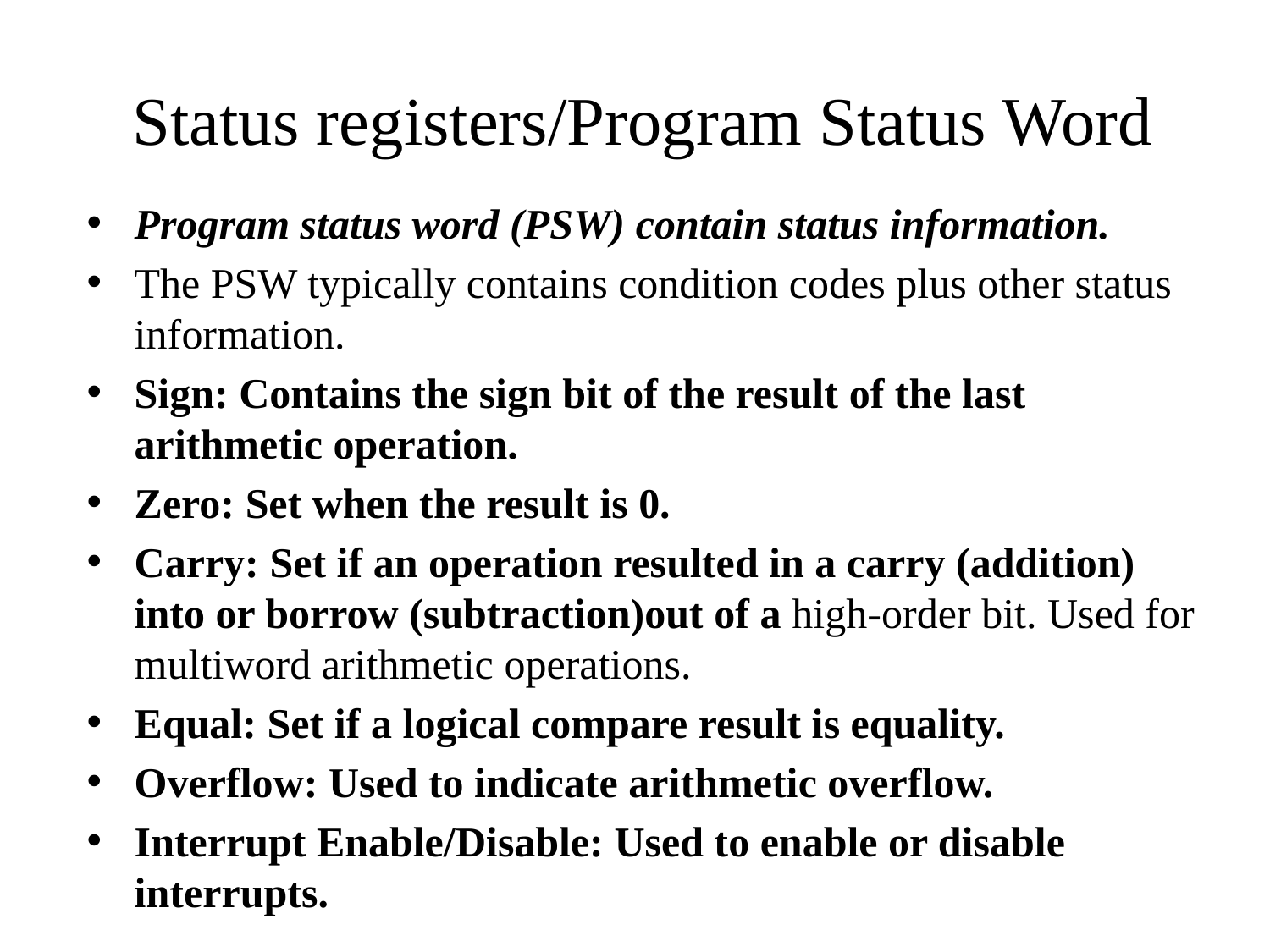

# Status registers/Program Status Word
Program status word (PSW) contain status information.
The PSW typically contains condition codes plus other status information.
Sign: Contains the sign bit of the result of the last arithmetic operation.
Zero: Set when the result is 0.
Carry: Set if an operation resulted in a carry (addition) into or borrow (subtraction)out of a high-order bit. Used for multiword arithmetic operations.
Equal: Set if a logical compare result is equality.
Overflow: Used to indicate arithmetic overflow.
Interrupt Enable/Disable: Used to enable or disable interrupts.